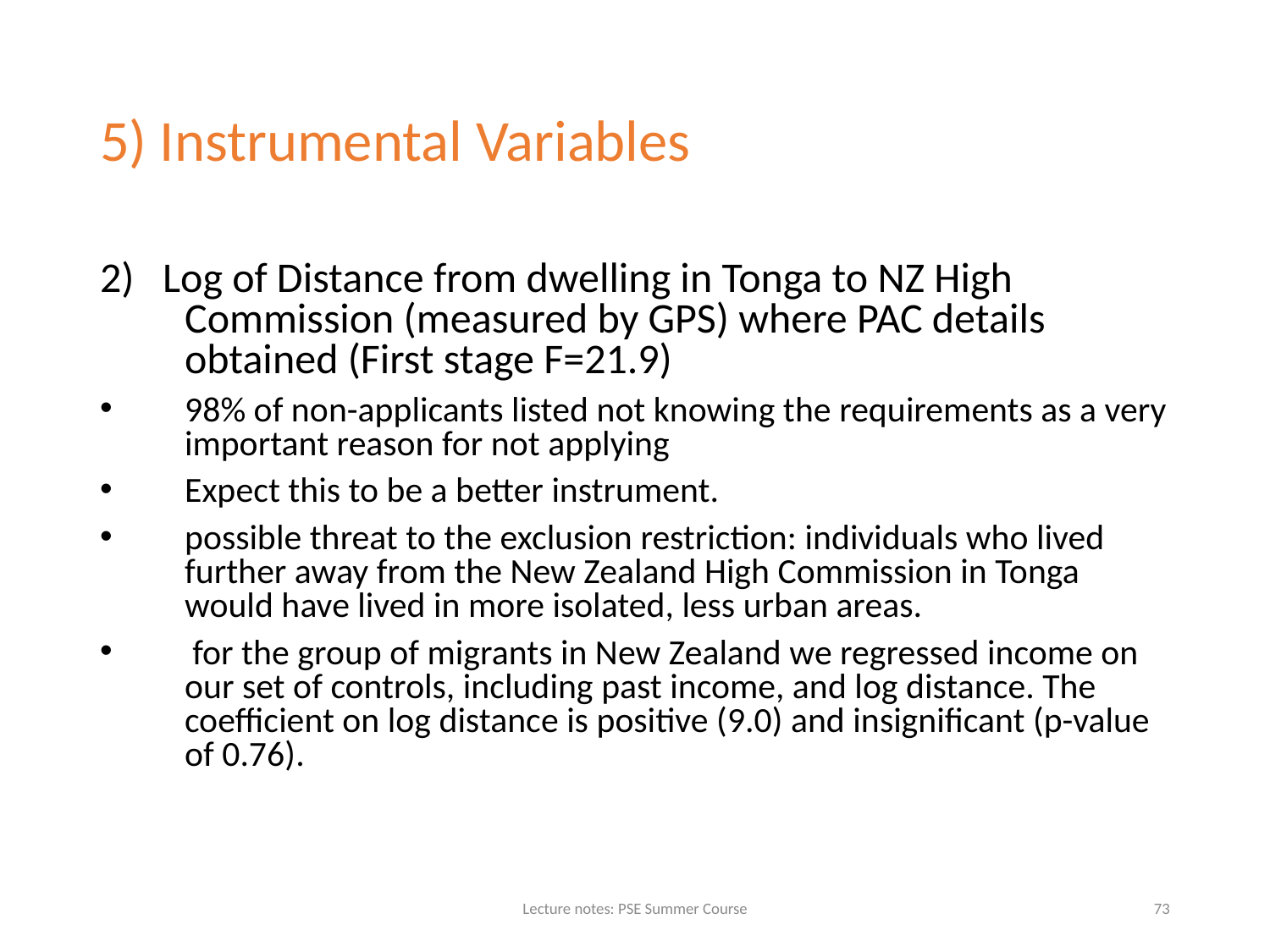

# 5) Instrumental Variables
2)   Log of Distance from dwelling in Tonga to NZ High Commission (measured by GPS) where PAC details obtained (First stage F=21.9)
98% of non-applicants listed not knowing the requirements as a very important reason for not applying
Expect this to be a better instrument.
possible threat to the exclusion restriction: individuals who lived further away from the New Zealand High Commission in Tonga would have lived in more isolated, less urban areas.
 for the group of migrants in New Zealand we regressed income on our set of controls, including past income, and log distance. The coefficient on log distance is positive (9.0) and insignificant (p-value of 0.76).
Lecture notes: PSE Summer Course
73